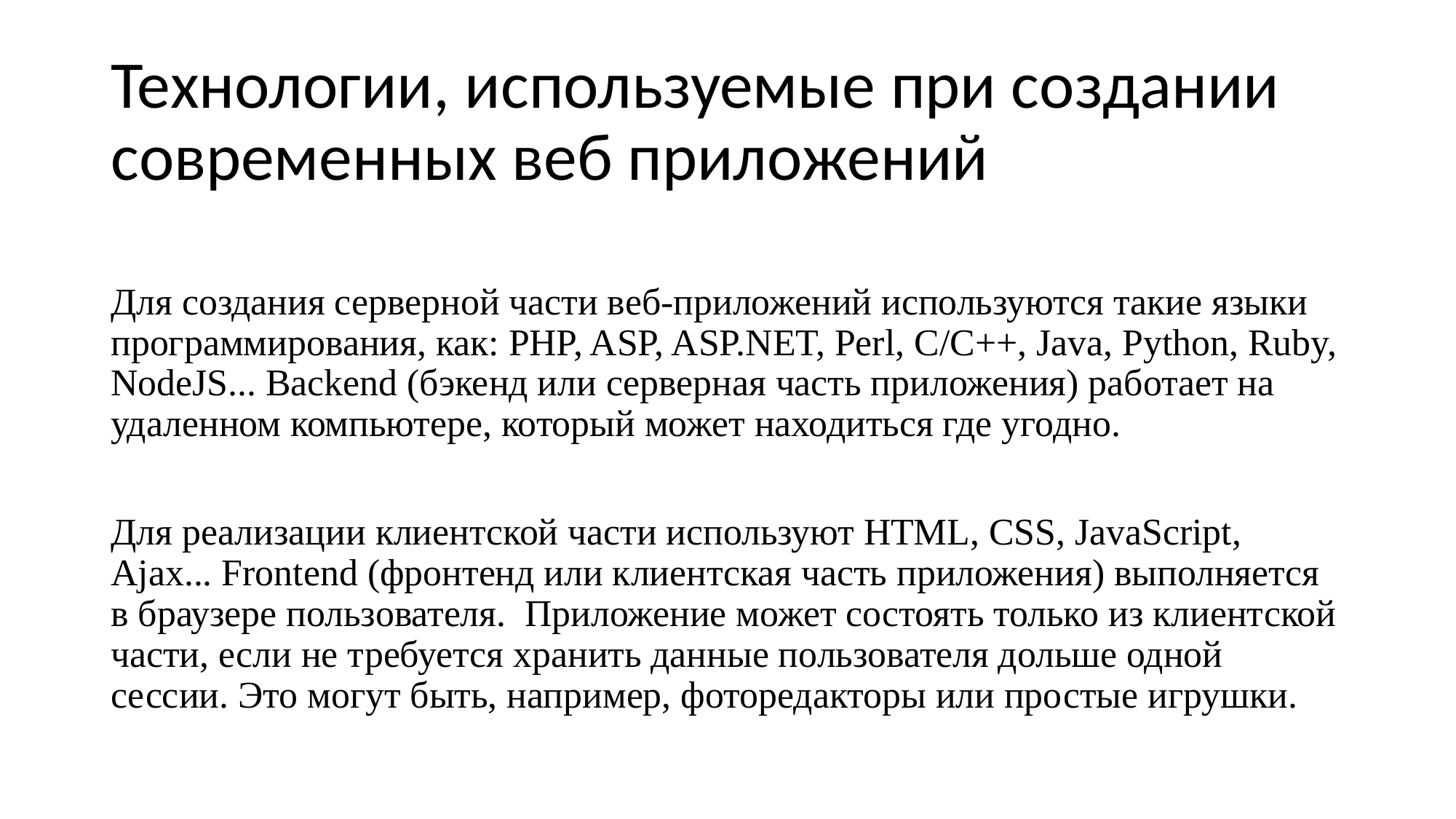

# Технологии, используемые при создании современных веб приложений

Для создания серверной части веб-приложений используются такие языки программирования, как: PHP, ASP, ASP.NET, Perl, C/C++, Java, Python, Ruby, NodeJS... Backend (бэкенд или серверная часть приложения) работает на удаленном компьютере, который может находиться где угодно.

Для реализации клиентской части используют HTML, CSS, JavaScript, Ajax... Frontend (фронтенд или клиентская часть приложения) выполняется в браузере пользователя.  Приложение может состоять только из клиентской части, если не требуется хранить данные пользователя дольше одной сессии. Это могут быть, например, фоторедакторы или простые игрушки.